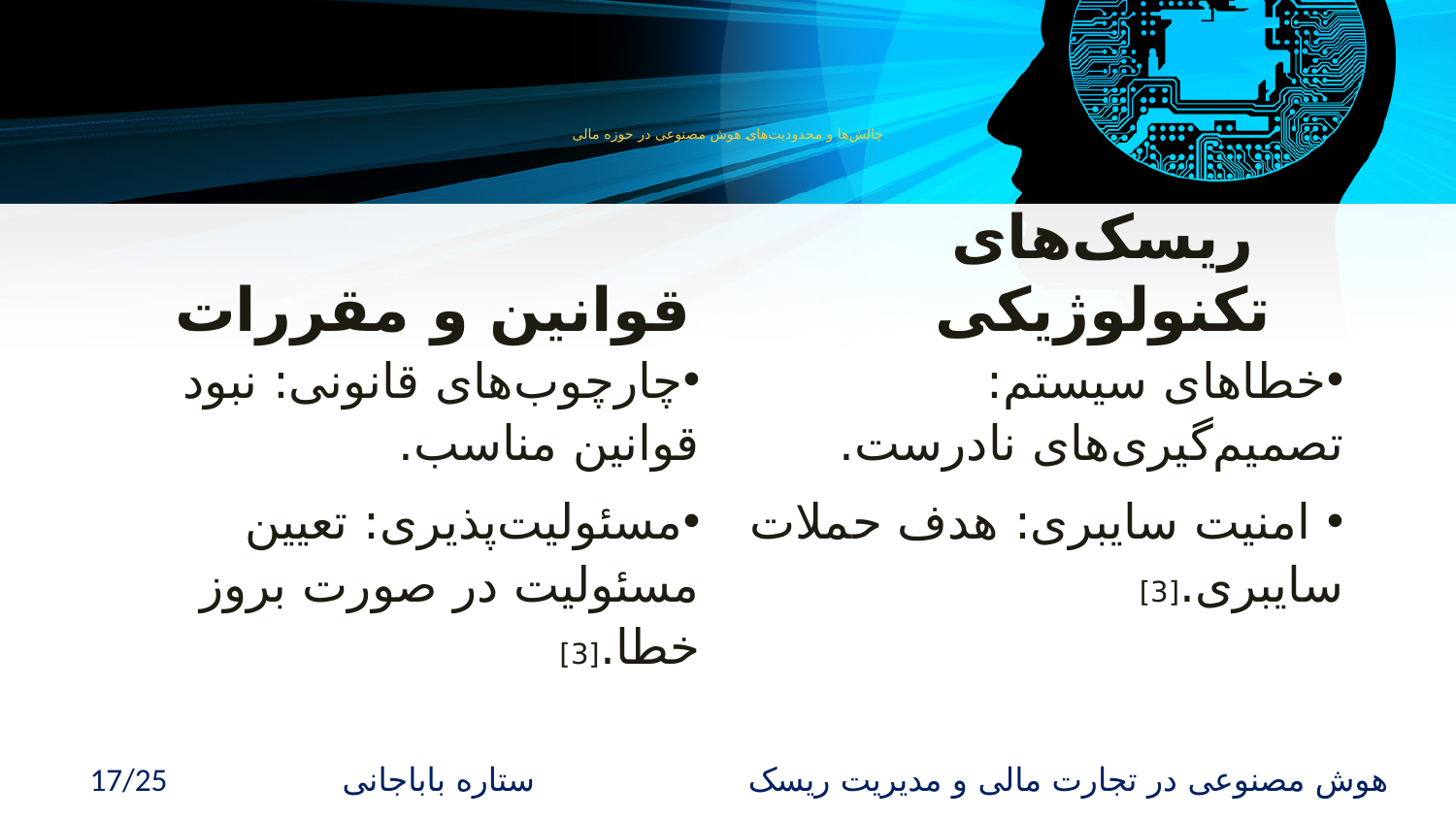

# چالش‌ها و محدودیت‌های هوش مصنوعی در حوزه مالی
قوانین و مقررات
ریسک‌های تکنولوژیکی
چارچوب‌های قانونی: نبود قوانین مناسب.
مسئولیت‌پذیری: تعیین مسئولیت در صورت بروز خطا.[3]

خطاهای سیستم: تصمیم‌گیری‌های نادرست.
 امنیت سایبری: هدف حملات سایبری.[3]

17/25                        هوش مصنوعی در تجارت مالی و مدیریت ریسک                     ستاره باباجانی